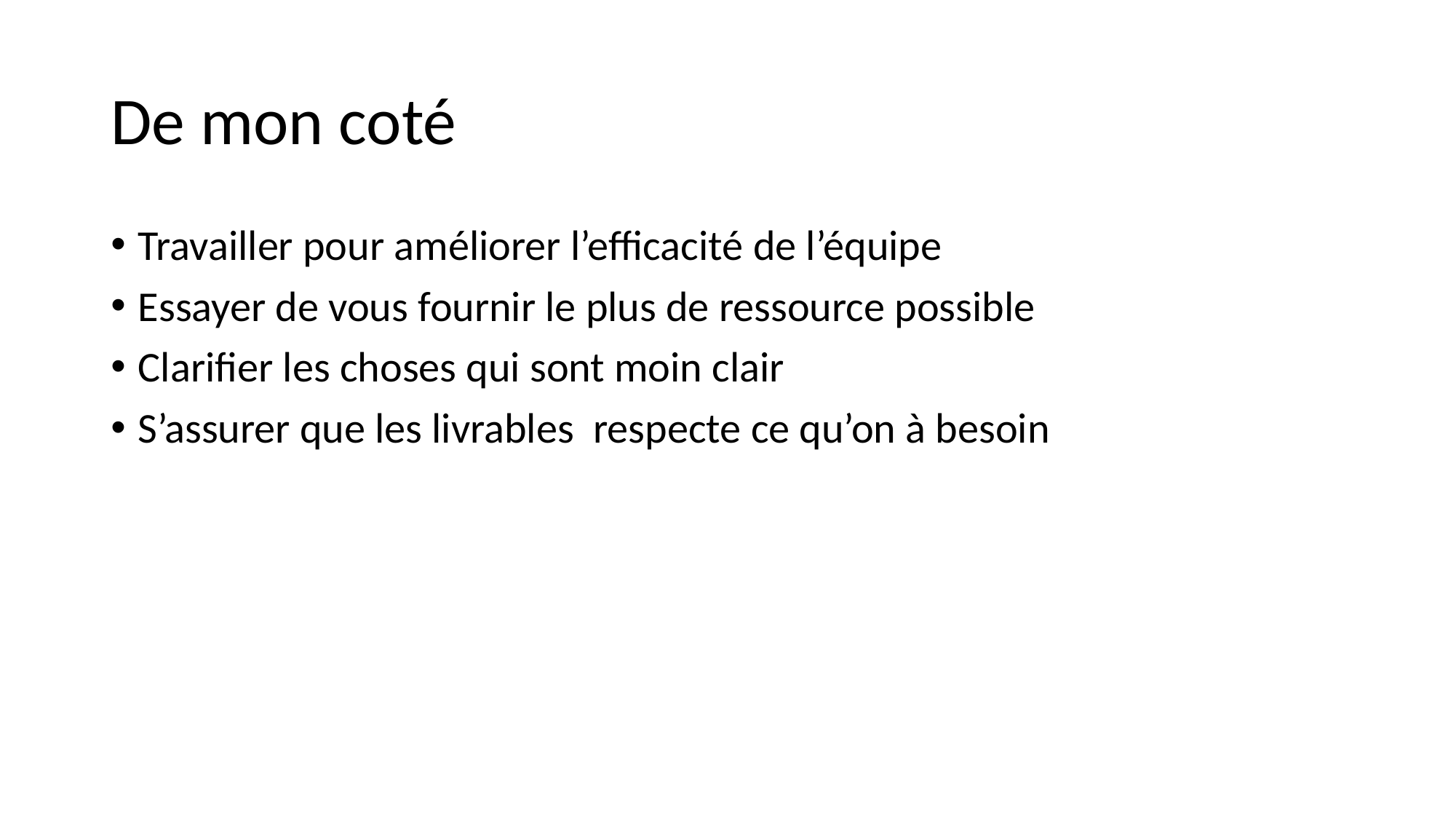

# De mon coté
Travailler pour améliorer l’efficacité de l’équipe
Essayer de vous fournir le plus de ressource possible
Clarifier les choses qui sont moin clair
S’assurer que les livrables  respecte ce qu’on à besoin